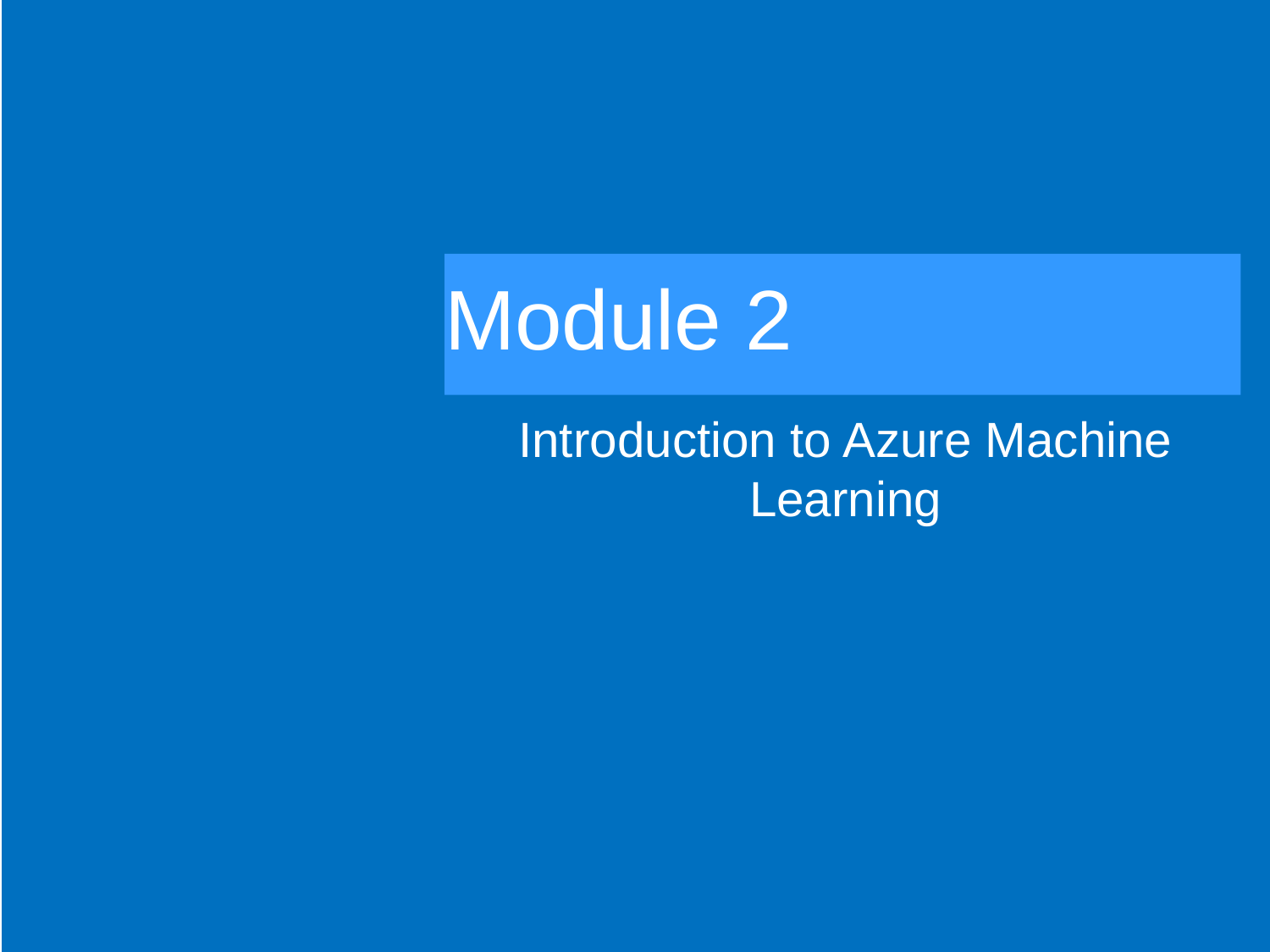

# Module 2
Introduction to Azure Machine Learning